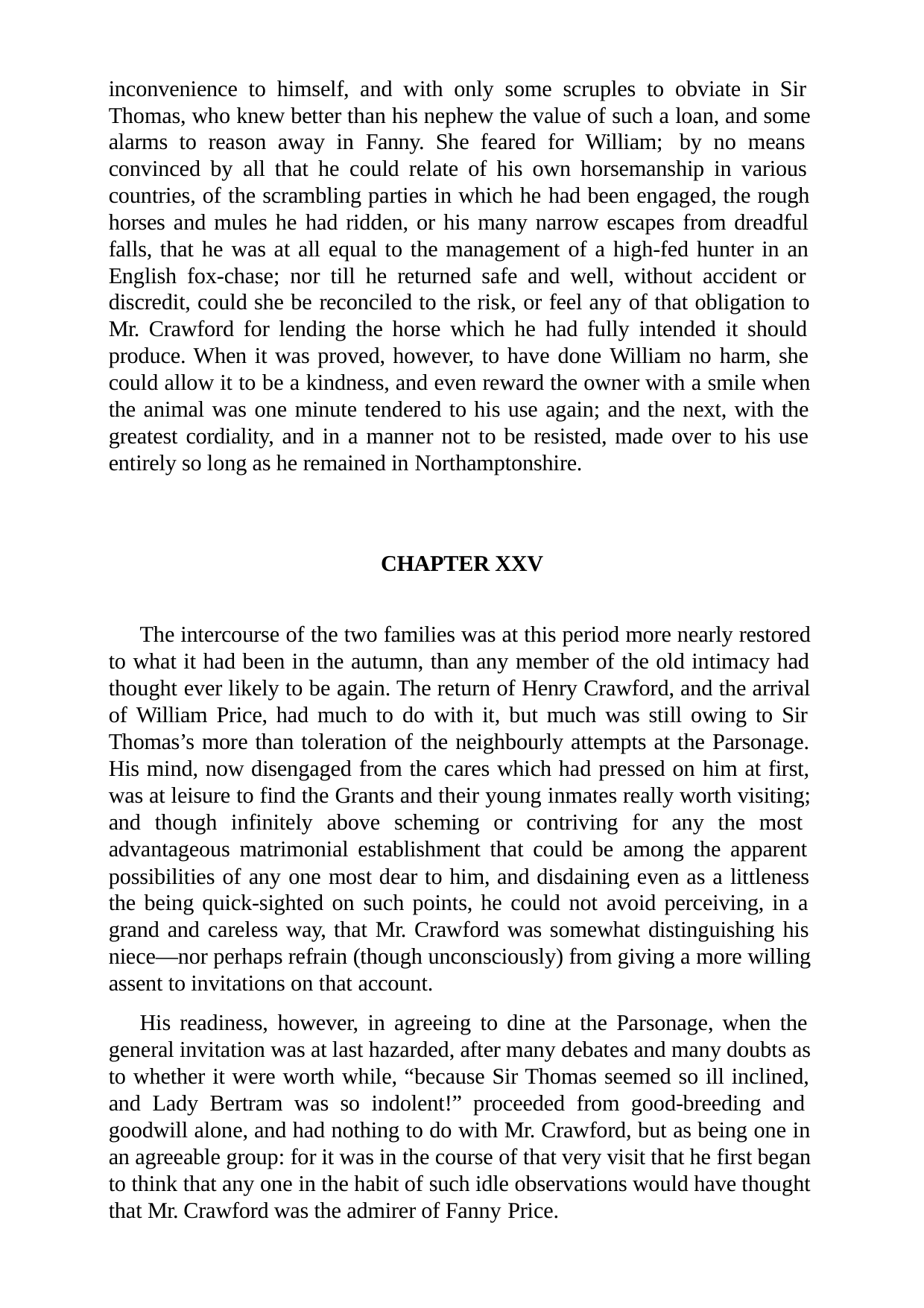

inconvenience to himself, and with only some scruples to obviate in Sir  Thomas, who knew better than his nephew the value of such a loan, and some  alarms to reason away in Fanny. She feared for William; by no means  convinced by all that he could relate of his own horsemanship in various  countries, of the scrambling parties in which he had been engaged, the rough  horses and mules he had ridden, or his many narrow escapes from dreadful  falls, that he was at all equal to the management of a high-fed hunter in an  English fox-chase; nor till he returned safe and well, without accident or  discredit, could she be reconciled to the risk, or feel any of that obligation to  Mr. Crawford for lending the horse which he had fully intended it should  produce. When it was proved, however, to have done William no harm, she  could allow it to be a kindness, and even reward the owner with a smile when  the animal was one minute tendered to his use again; and the next, with the  greatest cordiality, and in a manner not to be resisted, made over to his use  entirely so long as he remained in Northamptonshire.
CHAPTER XXV

The intercourse of the two families was at this period more nearly restored  to what it had been in the autumn, than any member of the old intimacy had  thought ever likely to be again. The return of Henry Crawford, and the arrival  of William Price, had much to do with it, but much was still owing to Sir  Thomas’s more than toleration of the neighbourly attempts at the Parsonage.  His mind, now disengaged from the cares which had pressed on him at first,  was at leisure to find the Grants and their young inmates really worth visiting;  and though infinitely above scheming or contriving for any the most  advantageous matrimonial establishment that could be among the apparent  possibilities of any one most dear to him, and disdaining even as a littleness  the being quick-sighted on such points, he could not avoid perceiving, in a  grand and careless way, that Mr. Crawford was somewhat distinguishing his  niece—nor perhaps refrain (though unconsciously) from giving a more willing  assent to invitations on that account.
His readiness, however, in agreeing to dine at the Parsonage, when the  general invitation was at last hazarded, after many debates and many doubts as  to whether it were worth while, “because Sir Thomas seemed so ill inclined,  and Lady Bertram was so indolent!” proceeded from good-breeding and  goodwill alone, and had nothing to do with Mr. Crawford, but as being one in  an agreeable group: for it was in the course of that very visit that he first began  to think that any one in the habit of such idle observations would have thought  that Mr. Crawford was the admirer of Fanny Price.